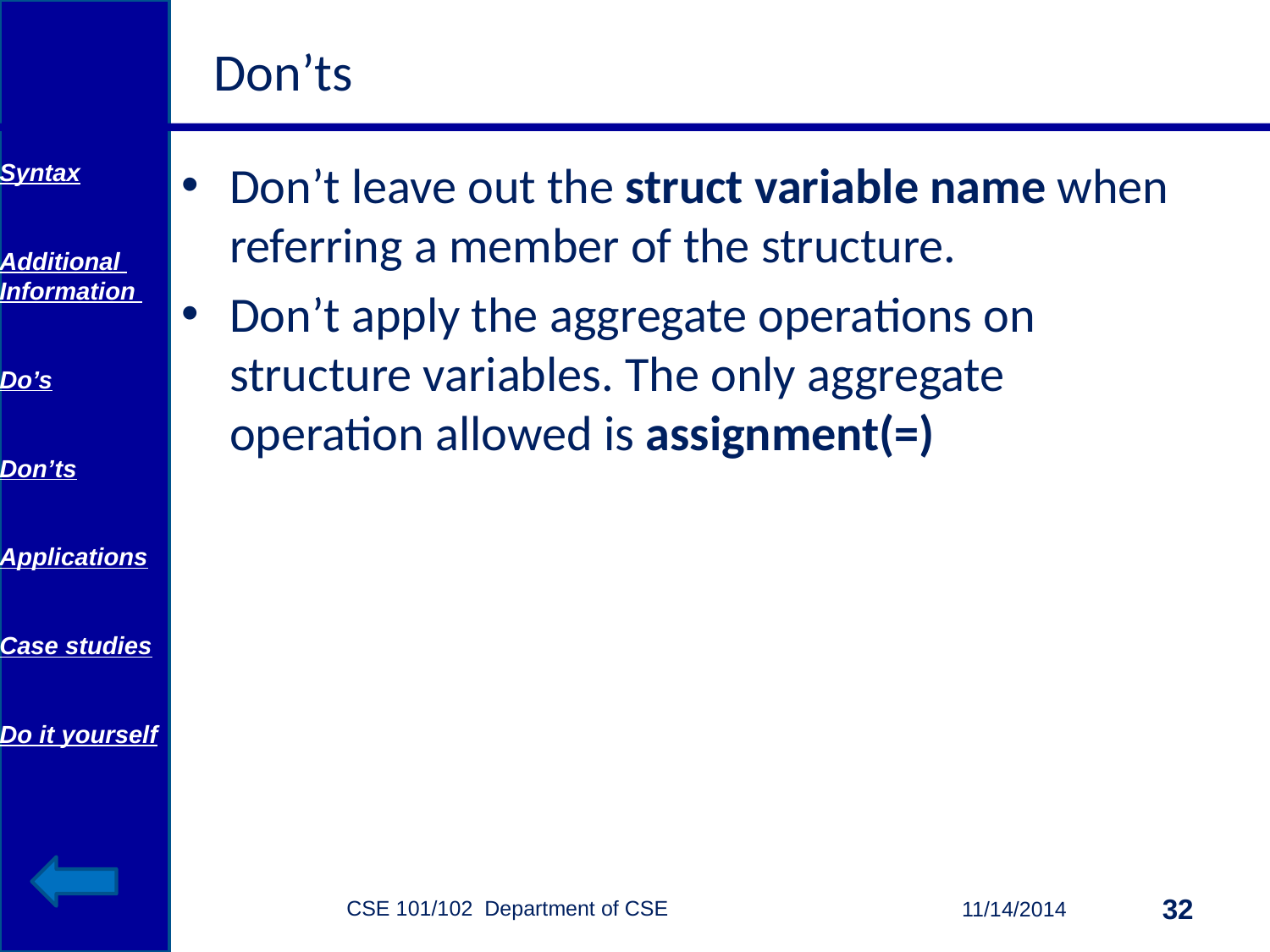

# Don’ts
Don’t leave out the struct variable name when referring a member of the structure.
Don’t apply the aggregate operations on structure variables. The only aggregate operation allowed is assignment(=)

Syntax

Additional Information

Do’s

Don’ts

Applications

Case studies

Do it yourself

CSE 101/102  Department of CSE
32
11/14/2014